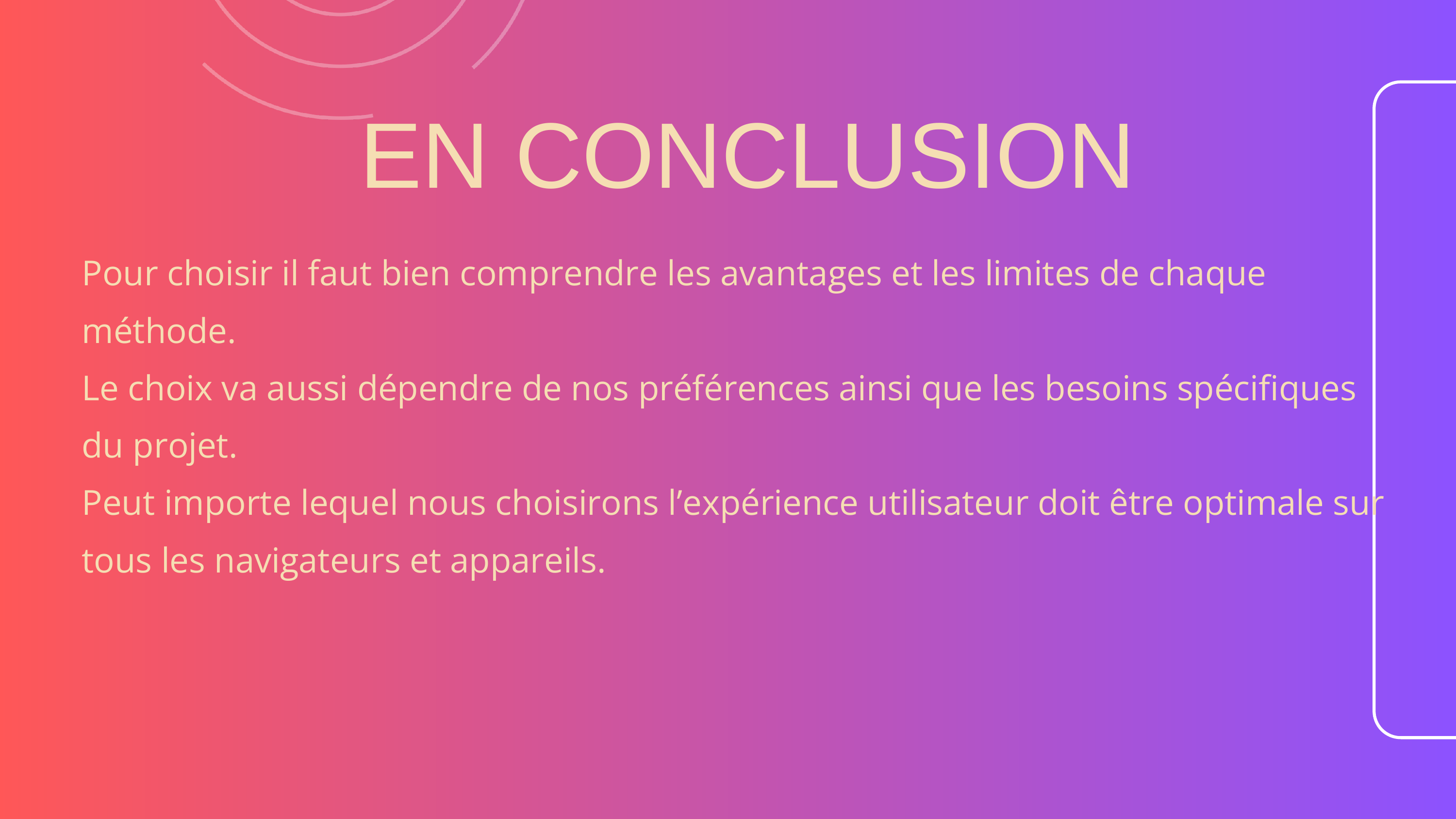

EN CONCLUSION

Pour choisir il faut bien comprendre les avantages et les limites de chaque méthode.
Le choix va aussi dépendre de nos préférences ainsi que les besoins spécifiques du projet.
Peut importe lequel nous choisirons l’expérience utilisateur doit être optimale sur tous les navigateurs et appareils.